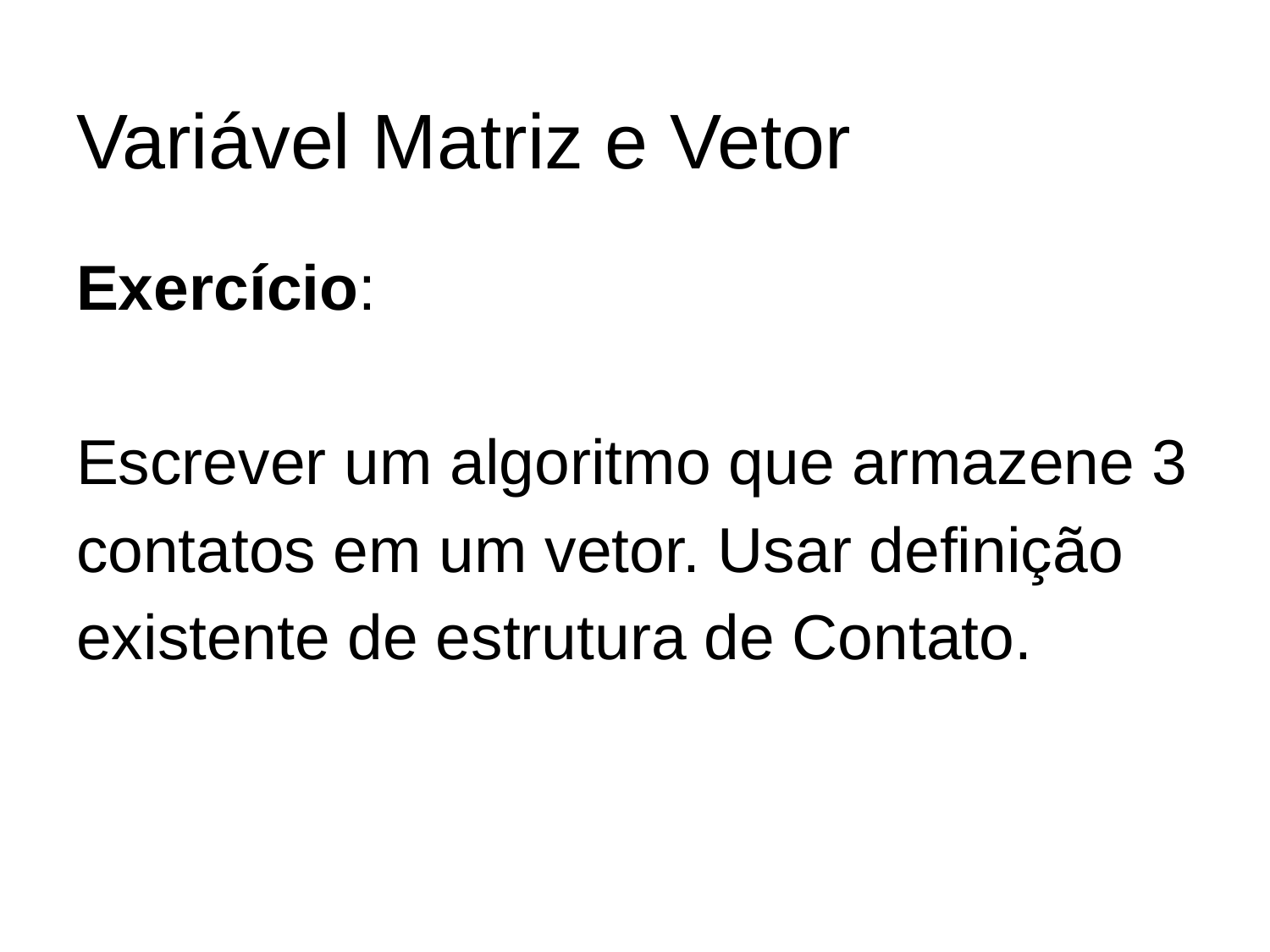

# Variável Matriz e Vetor
Exercício:

Escrever um algoritmo que armazene 3 contatos em um vetor. Usar definição existente de estrutura de Contato.